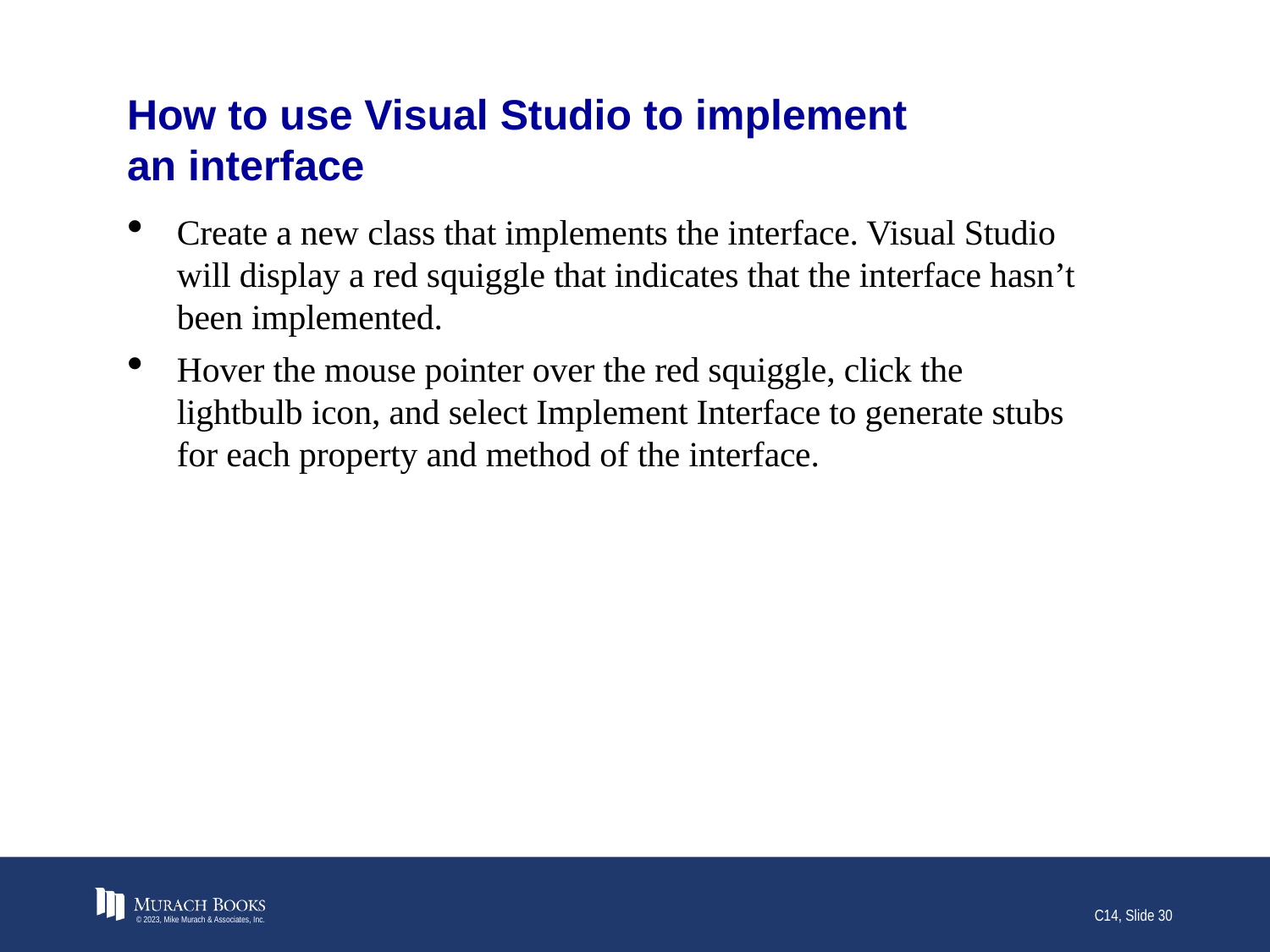

# How to use Visual Studio to implement an interface
Create a new class that implements the interface. Visual Studio will display a red squiggle that indicates that the interface hasn’t been implemented.
Hover the mouse pointer over the red squiggle, click the lightbulb icon, and select Implement Interface to generate stubs for each property and method of the interface.

© 2023, Mike Murach & Associates, Inc.

C14, Slide 30